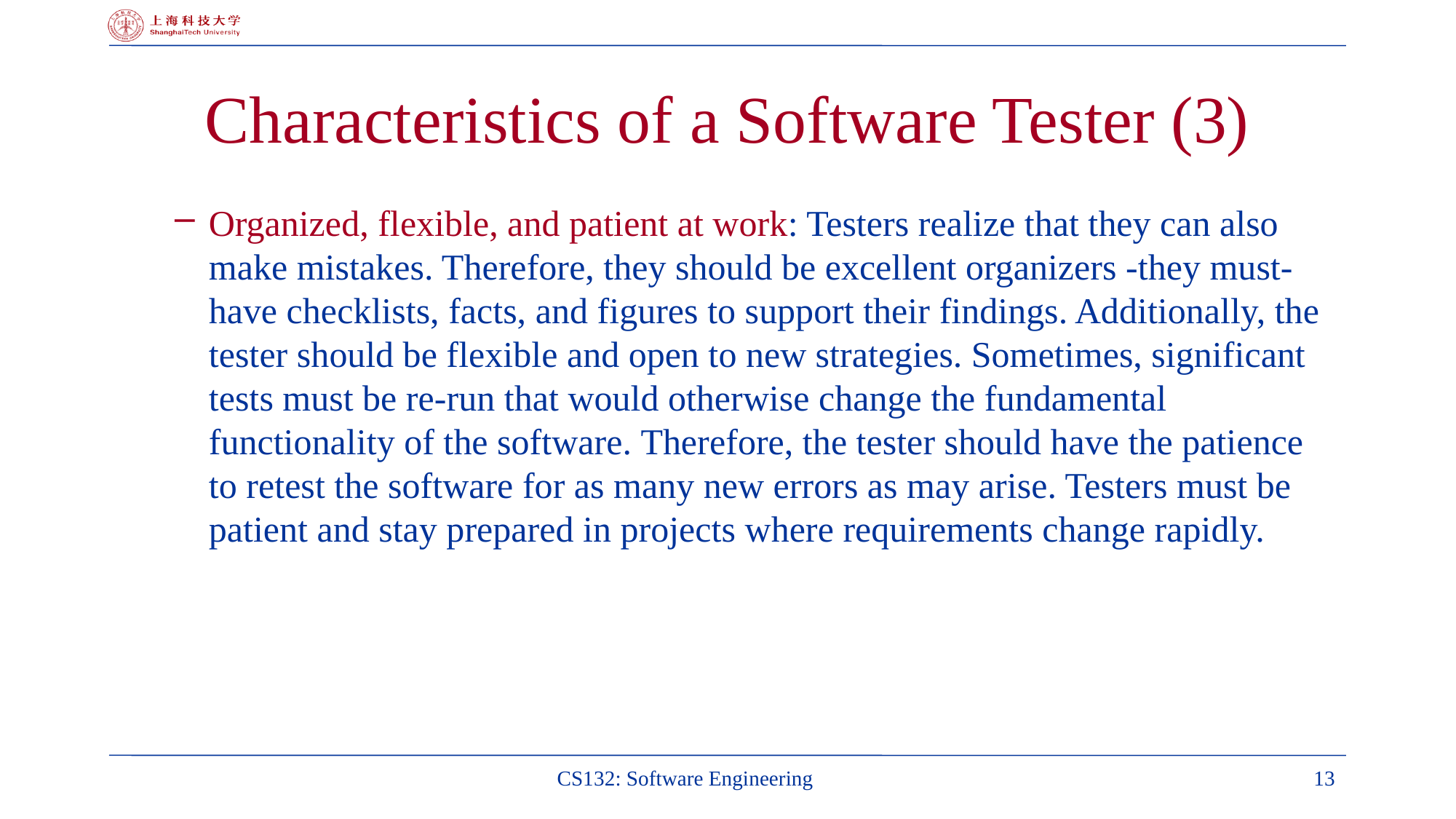

# Characteristics of a Software Tester (3)
Organized, flexible, and patient at work: Testers realize that they can also make mistakes. Therefore, they should be excellent organizers -they must-have checklists, facts, and figures to support their findings. Additionally, the tester should be flexible and open to new strategies. Sometimes, significant tests must be re-run that would otherwise change the fundamental functionality of the software. Therefore, the tester should have the patience to retest the software for as many new errors as may arise. Testers must be patient and stay prepared in projects where requirements change rapidly.

CS132: Software Engineering
13